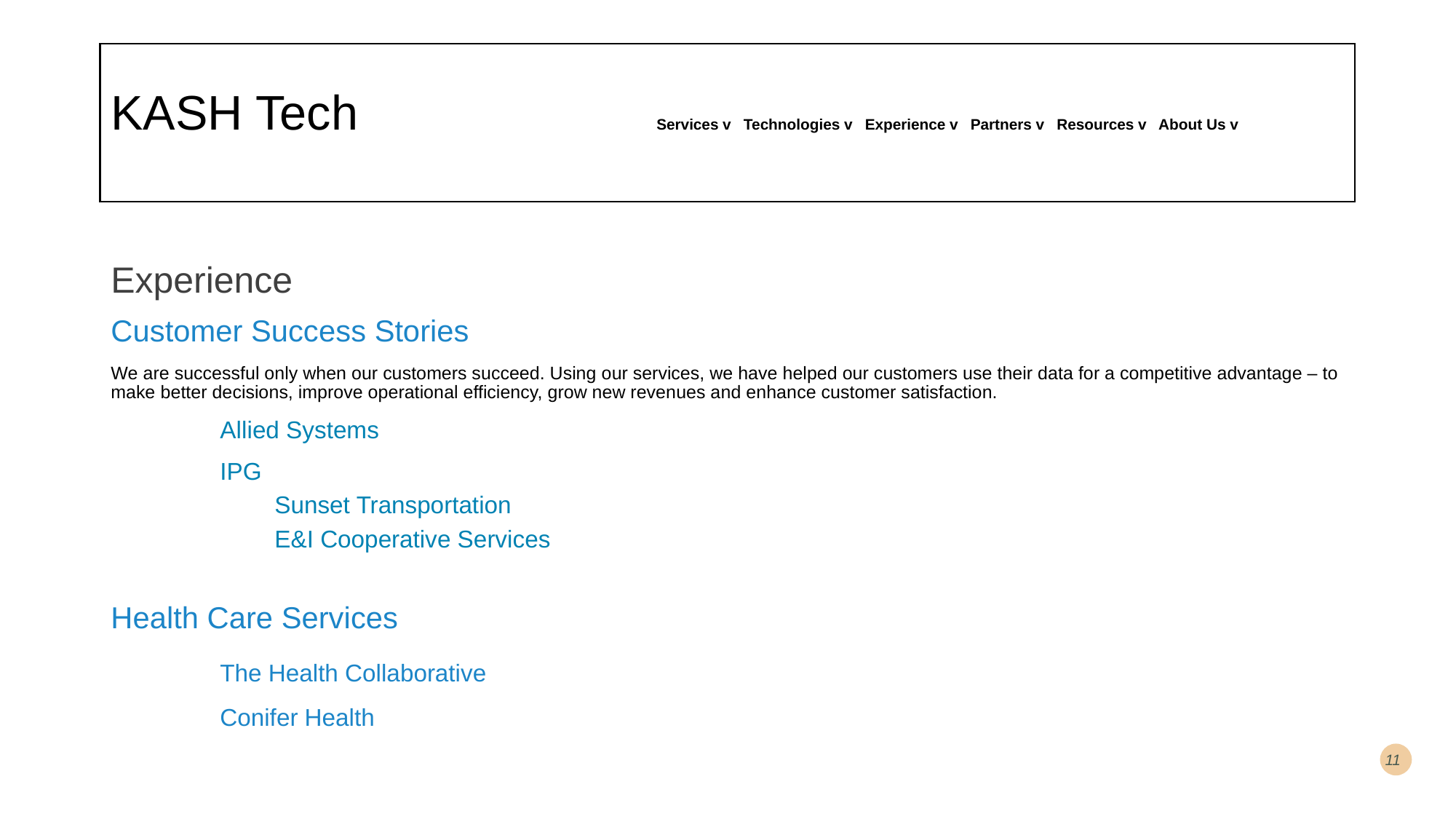

# KASH Tech			Services v   Technologies v   Experience v   Partners v   Resources v   About Us v
Experience
Customer Success Stories
We are successful only when our customers succeed. Using our services, we have helped our customers use their data for a competitive advantage – to make better decisions, improve operational efficiency, grow new revenues and enhance customer satisfaction.
	Allied Systems
	IPG
	Sunset Transportation
	E&I Cooperative Services

Health Care Services
	The Health Collaborative
	Conifer Health
11